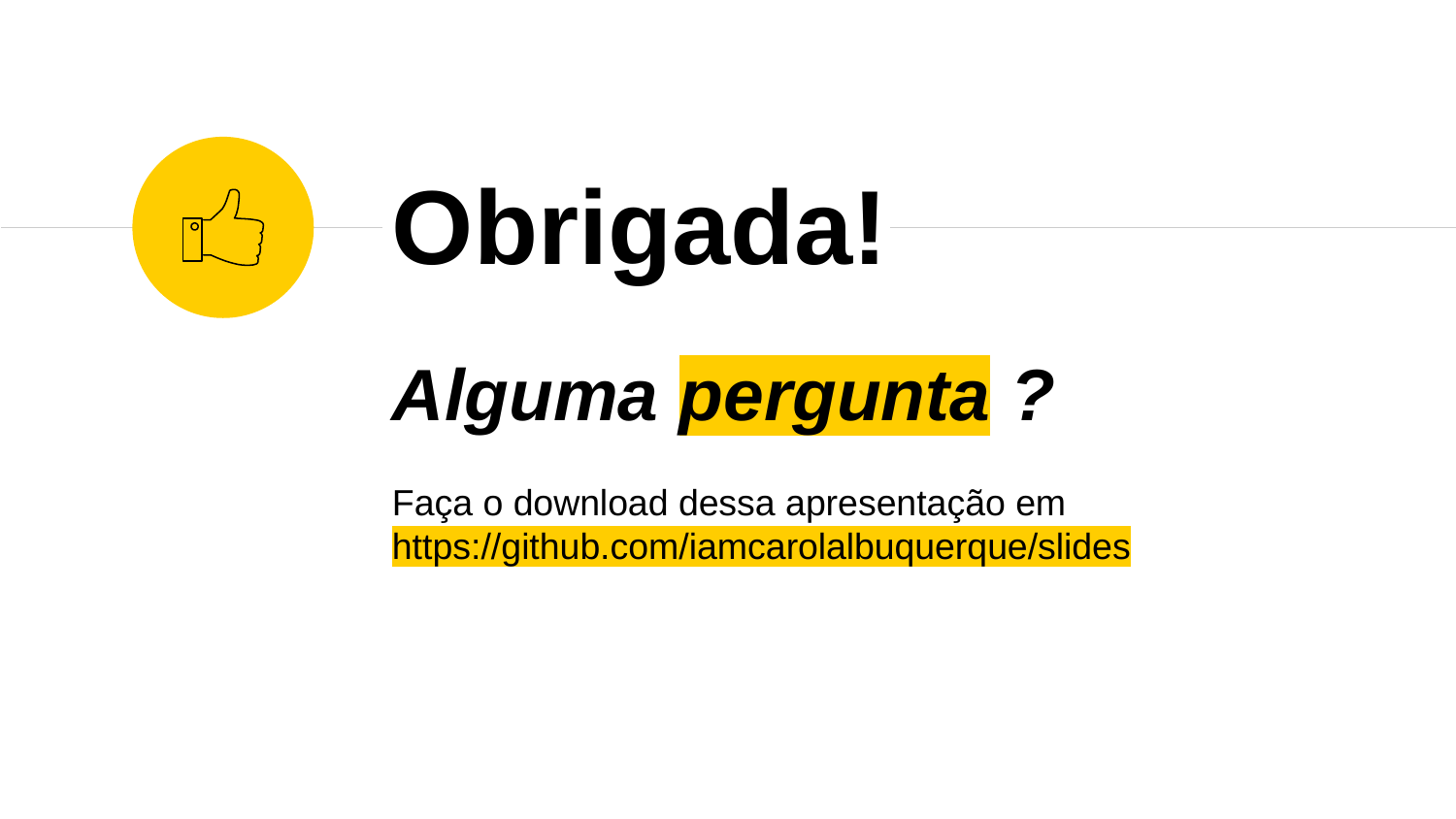

Obrigada!

Alguma pergunta ?

Faça o download dessa apresentação em
https://github.com/iamcarolalbuquerque/slides